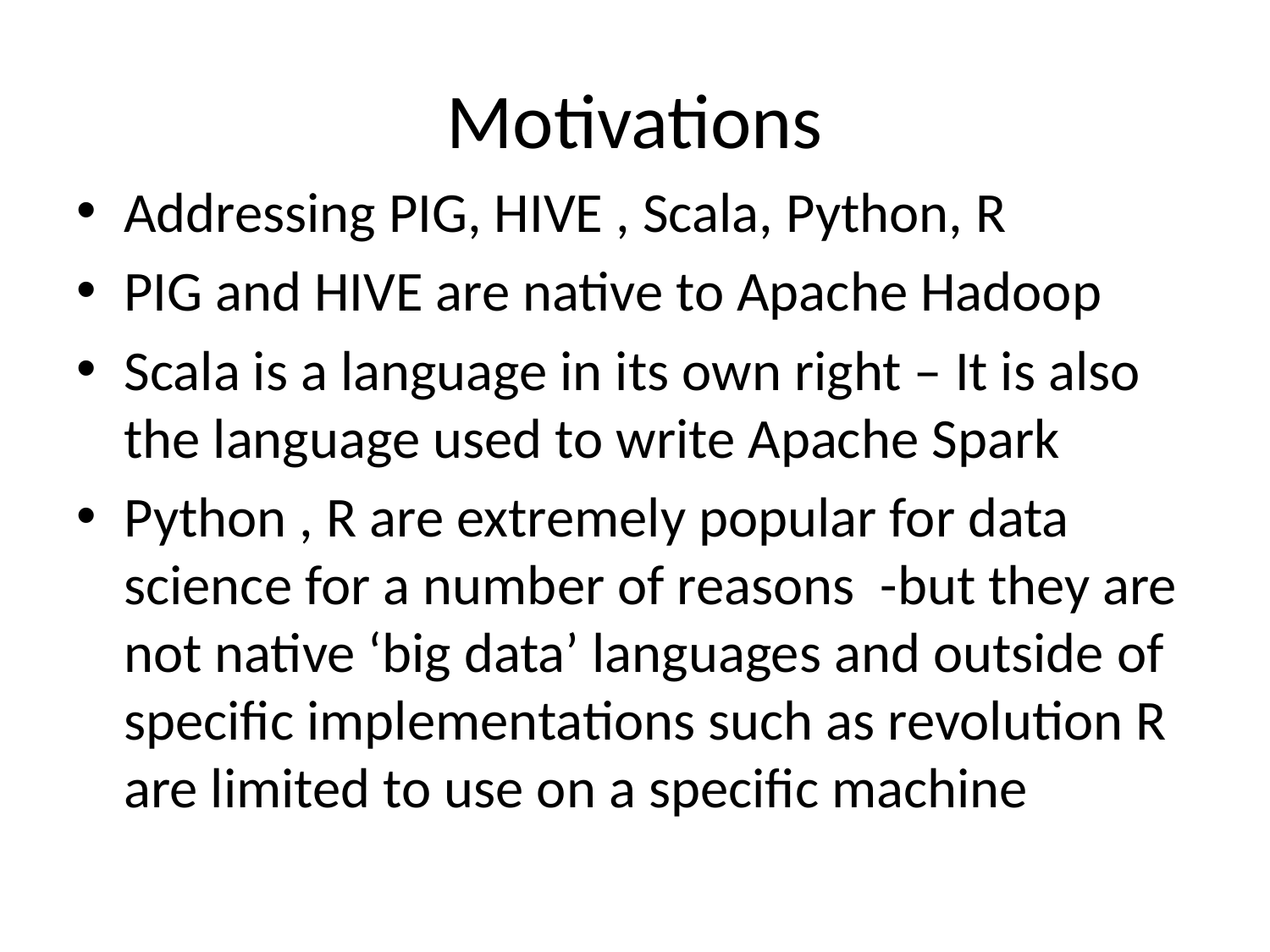

# Motivations
Addressing PIG, HIVE , Scala, Python, R
PIG and HIVE are native to Apache Hadoop
Scala is a language in its own right – It is also the language used to write Apache Spark
Python , R are extremely popular for data science for a number of reasons  -but they are not native ‘big data’ languages and outside of specific implementations such as revolution R are limited to use on a specific machine